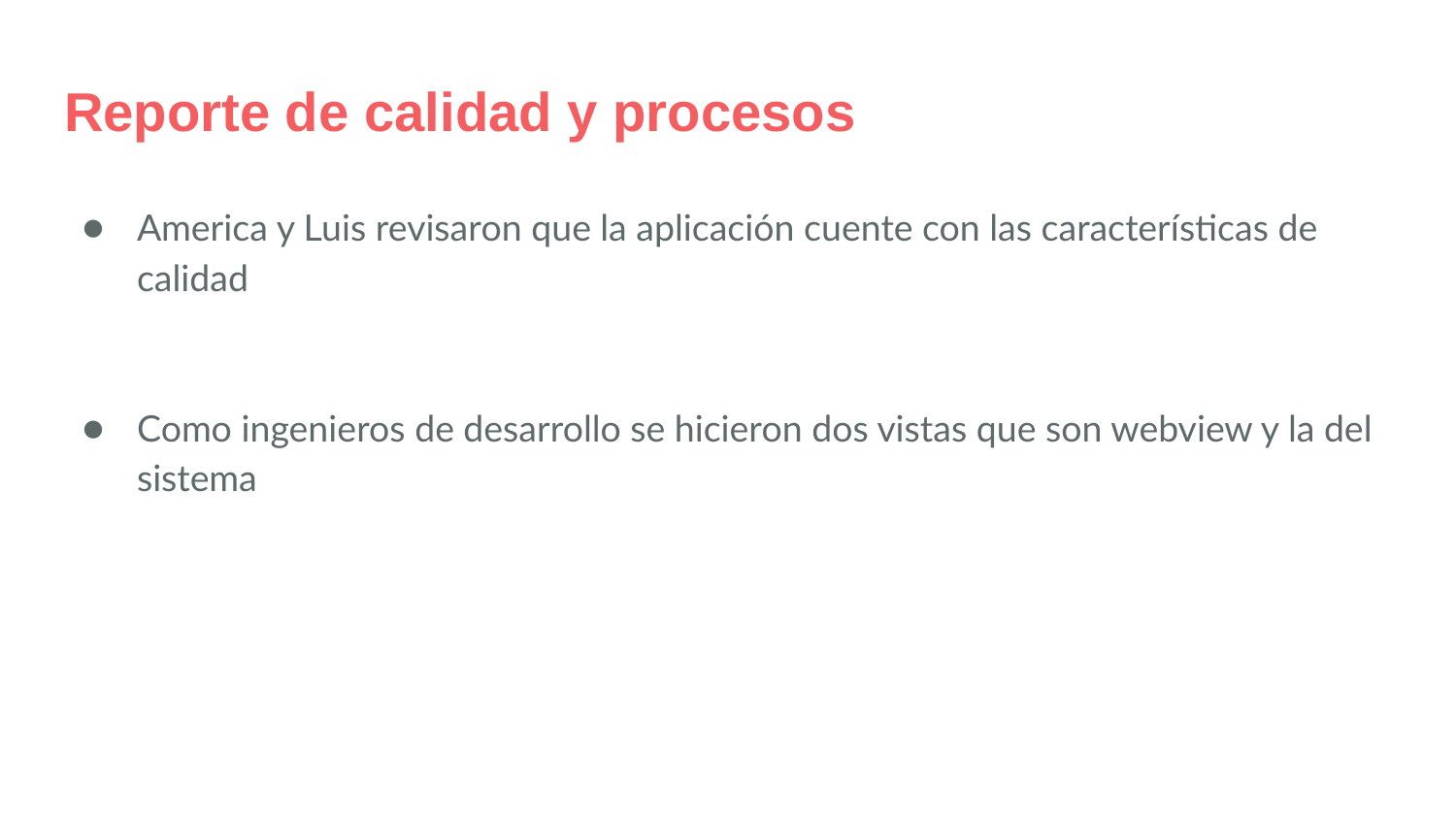

# Reporte de calidad y procesos
America y Luis revisaron que la aplicación cuente con las características de calidad

Como ingenieros de desarrollo se hicieron dos vistas que son webview y la del sistema